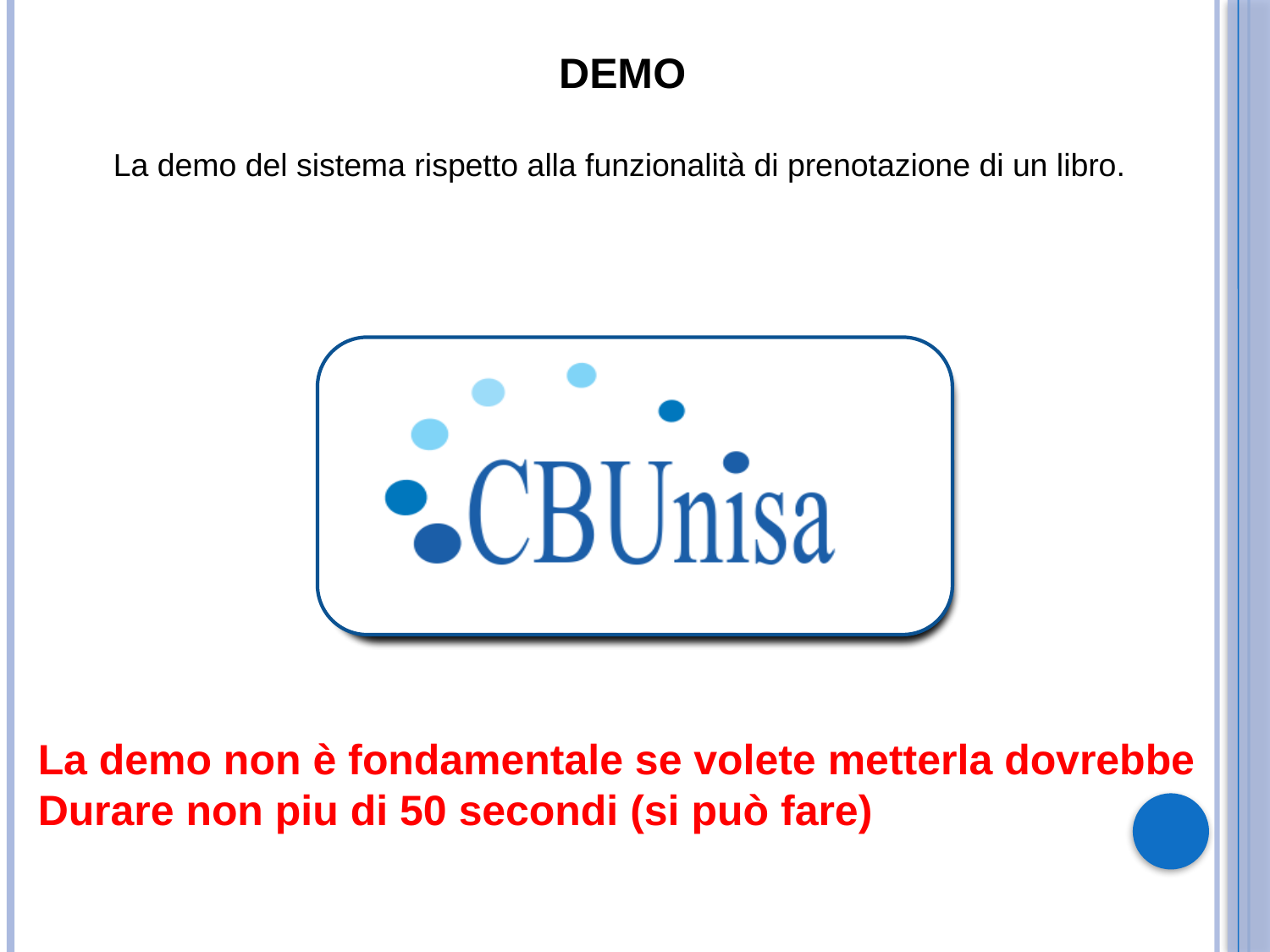

DEMO
La demo del sistema rispetto alla funzionalità di prenotazione di un libro.

La demo non è fondamentale se volete metterla dovrebbe
Durare non piu di 50 secondi (si può fare)